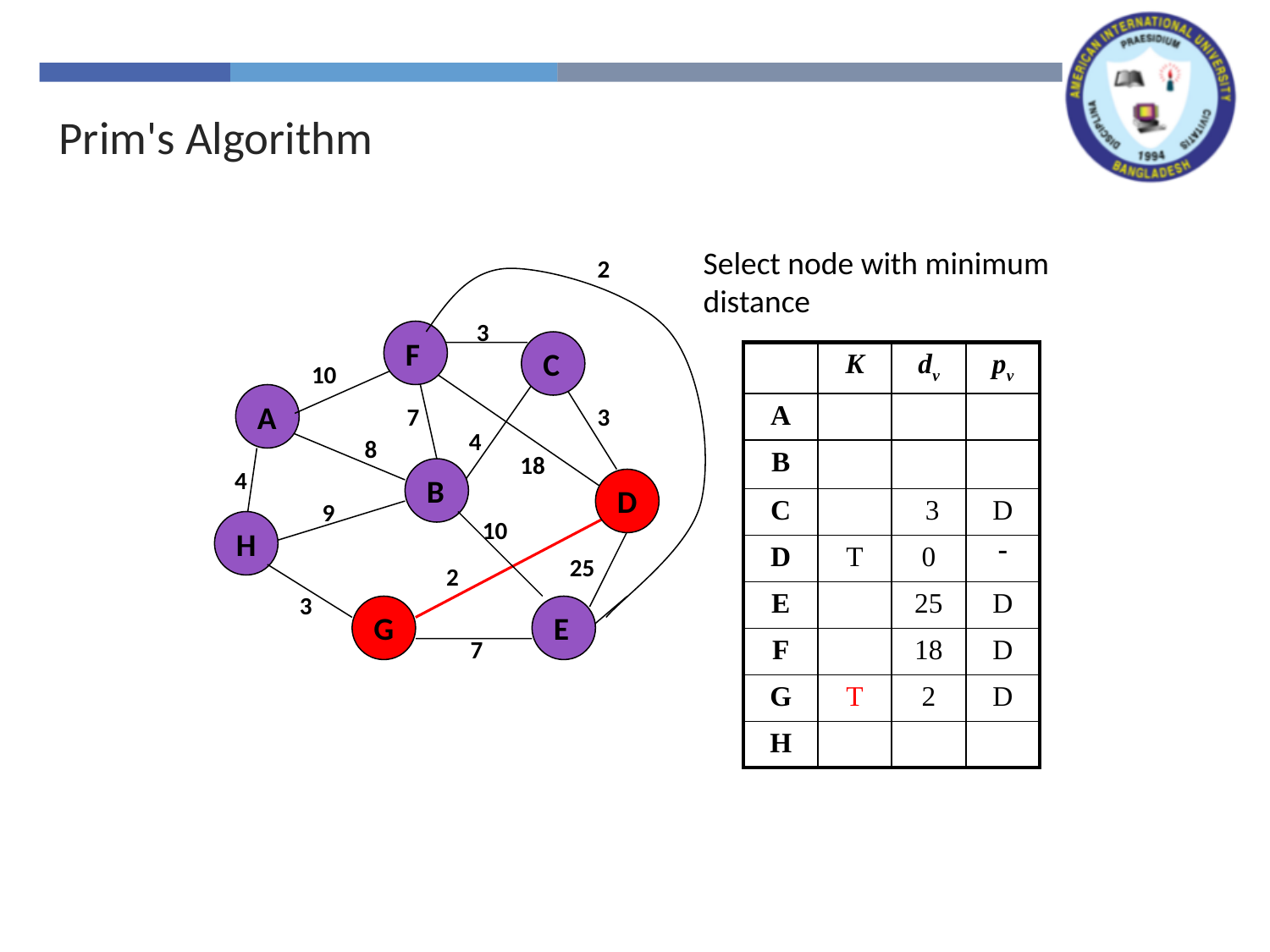

Prim's Algorithm
Select node with minimum distance
2

3
F
C

|  | K | dv | pv |
| --- | --- | --- | --- |
| A |  |  |  |
| B |  |  |  |
| C |  | 3 | D |
| D | T | 0 | − |
| E |  | 25 | D |
| F |  | 18 | D |
| G | T | 2 | D |
| H |  |  |  |
10

A

7
3

4

8
18

4
B
D
9

10
H

25
2

3
G
E

7